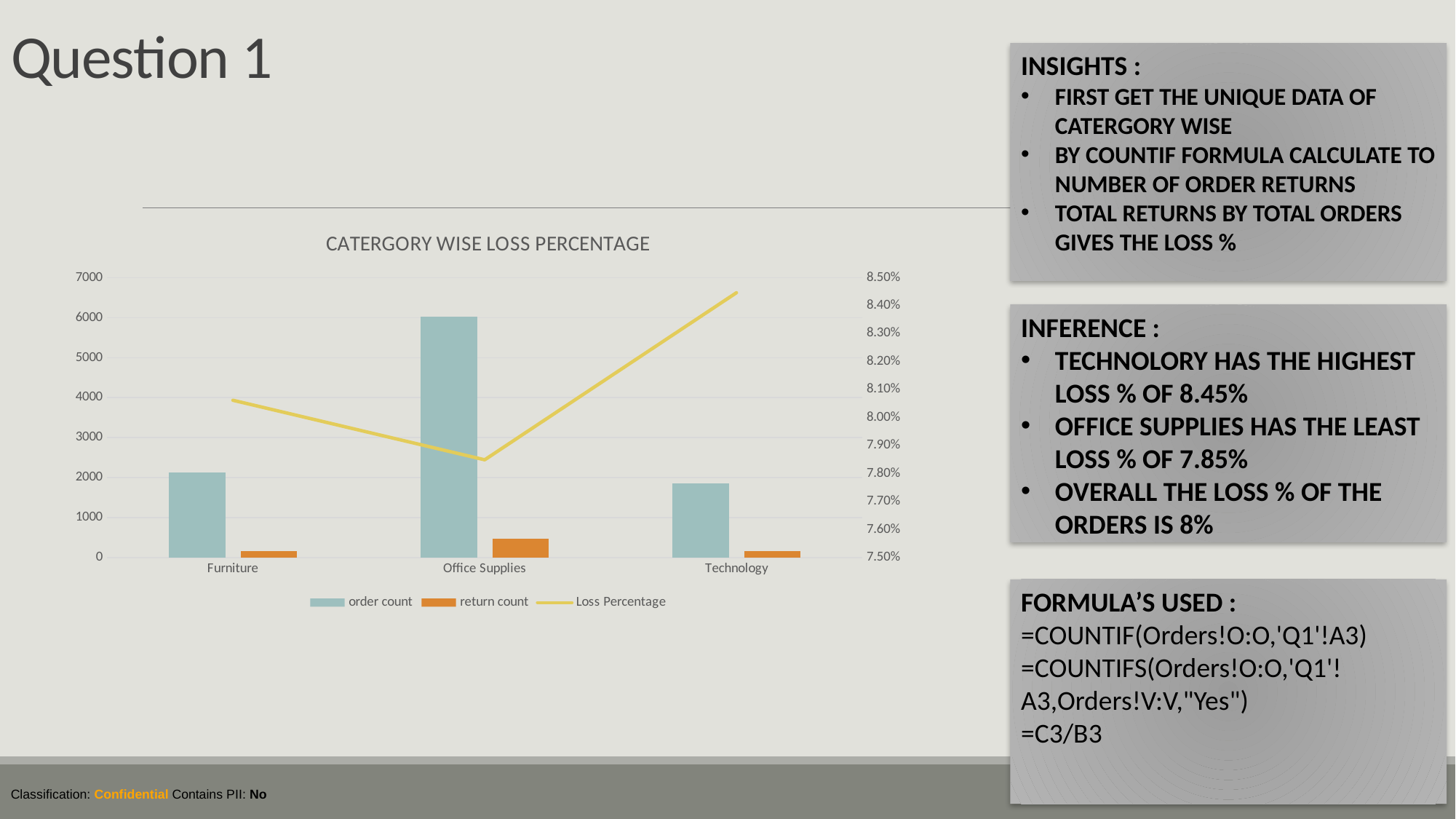

# Question 1
INSIGHTS :
FIRST GET THE UNIQUE DATA OF CATERGORY WISE
BY COUNTIF FORMULA CALCULATE TO NUMBER OF ORDER RETURNS
TOTAL RETURNS BY TOTAL ORDERS GIVES THE LOSS %

### Chart: CATERGORY WISE LOSS PERCENTAGE

| Category | order count | return count | Loss Percentage |
|---|---|---|---|
| Furniture | 2121.0 | 171.0 | 0.08062234794908062 |
| Office Supplies | 6026.0 | 473.0 | 0.0784931961500166 |
| Technology | 1847.0 | 156.0 | 0.0844612885760693 |
INFERENCE :
TECHNOLORY HAS THE HIGHEST LOSS % OF 8.45%
OFFICE SUPPLIES HAS THE LEAST LOSS % OF 7.85%
OVERALL THE LOSS % OF THE ORDERS IS 8%

FORMULA’S USED :
=COUNTIF(Orders!O:O,'Q1'!A3)
=COUNTIFS(Orders!O:O,'Q1'!A3,Orders!V:V,"Yes")
=C3/B3